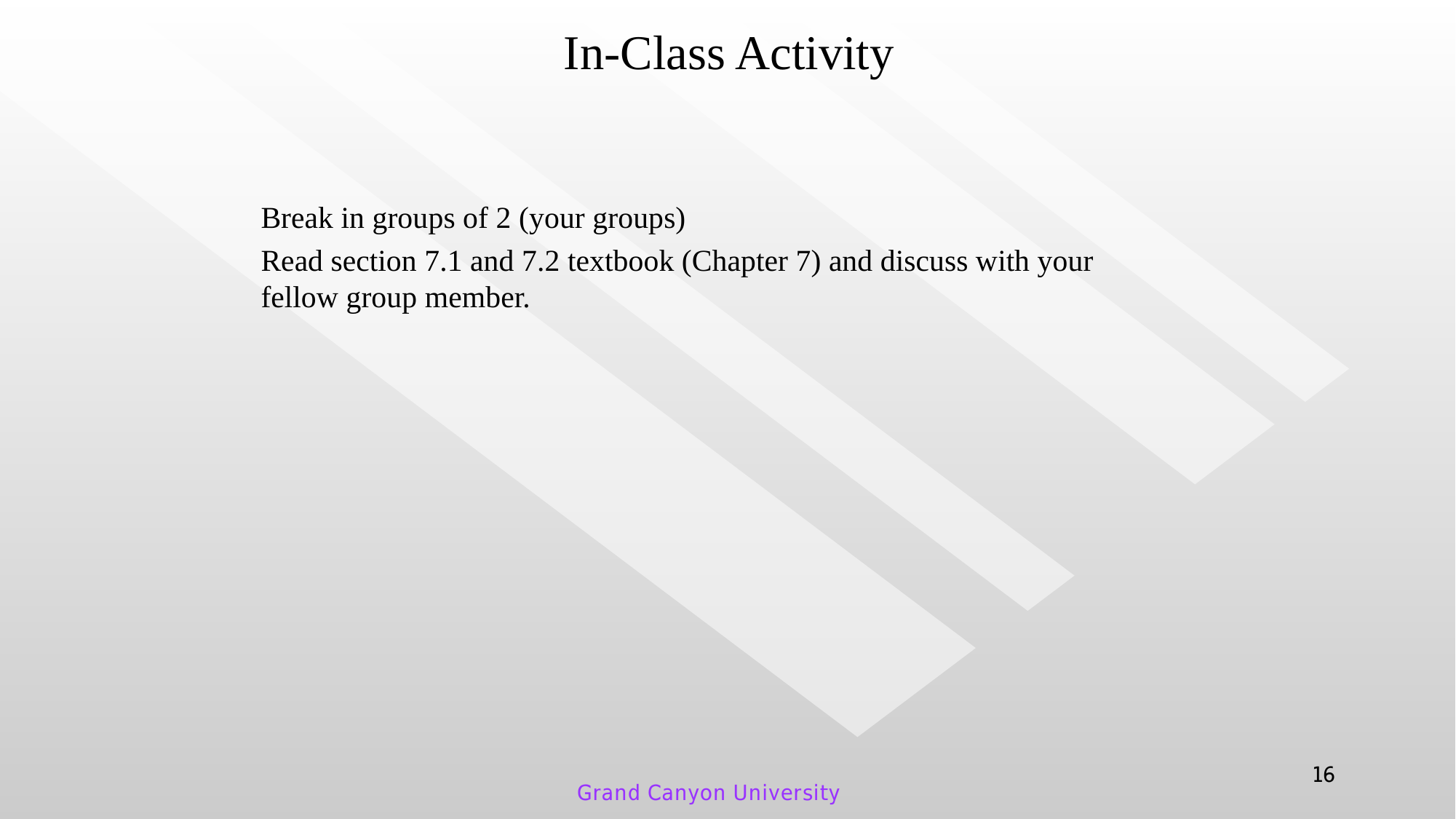

# In-Class Activity
Break in groups of 2 (your groups)
Read section 7.1 and 7.2 textbook (Chapter 7) and discuss with your fellow group member.
16
Grand Canyon University